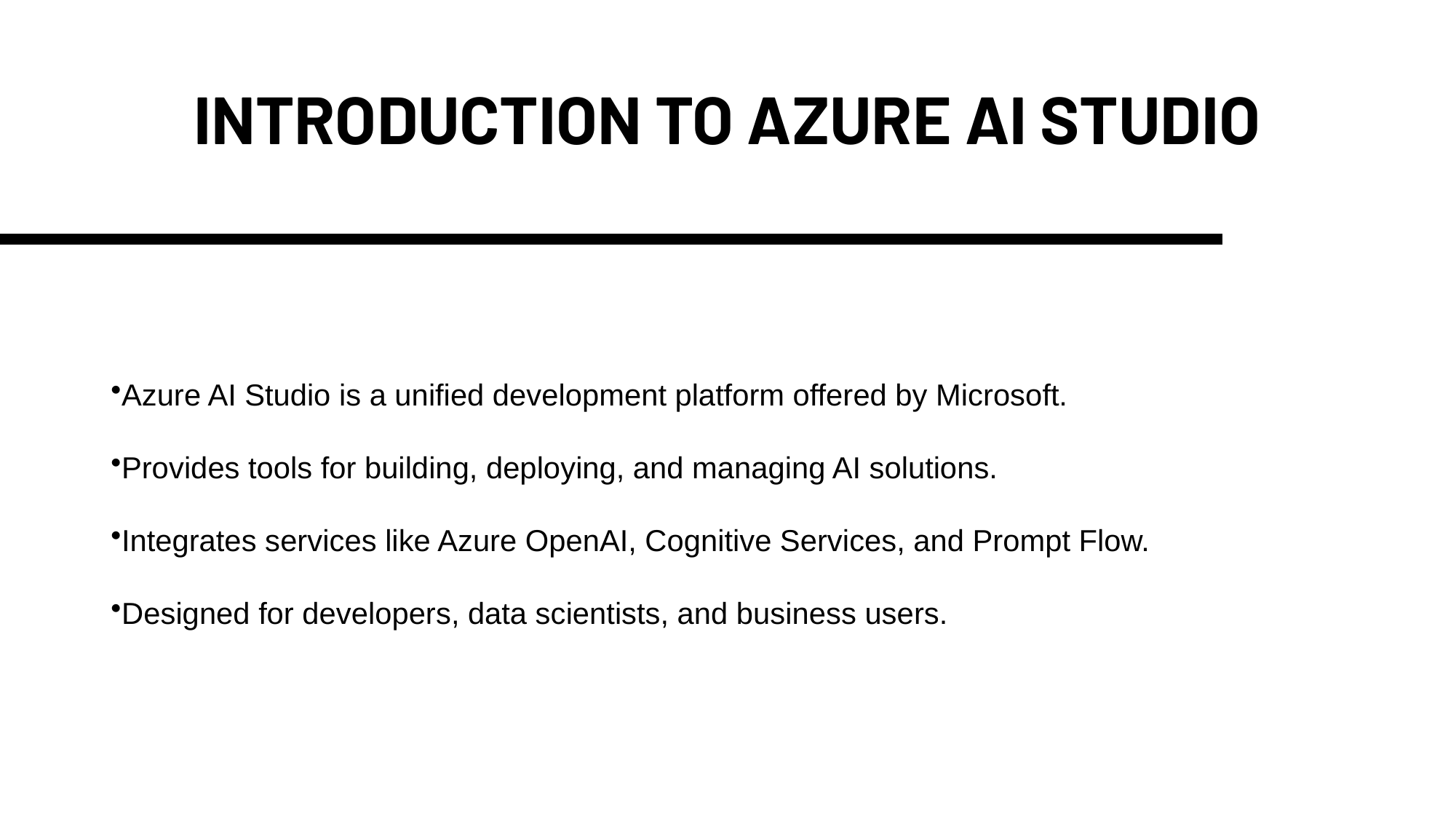

# INTRODUCTION TO AZURE AI STUDIO

Azure AI Studio is a unified development platform offered by Microsoft.
Provides tools for building, deploying, and managing AI solutions.
Integrates services like Azure OpenAI, Cognitive Services, and Prompt Flow.
Designed for developers, data scientists, and business users.